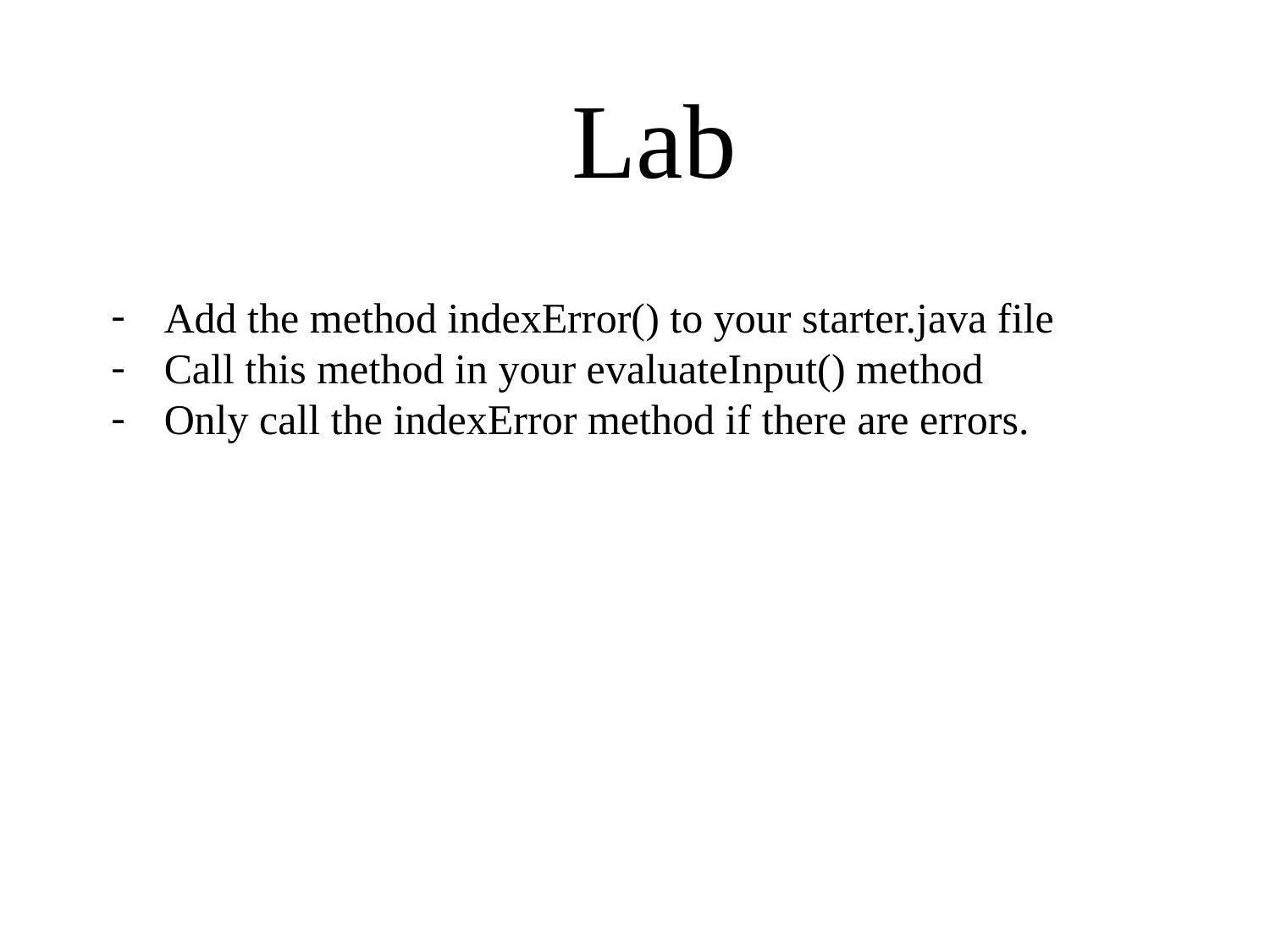

Lab

Add the method indexError() to your starter.java file
Call this method in your evaluateInput() method
Only call the indexError method if there are errors.